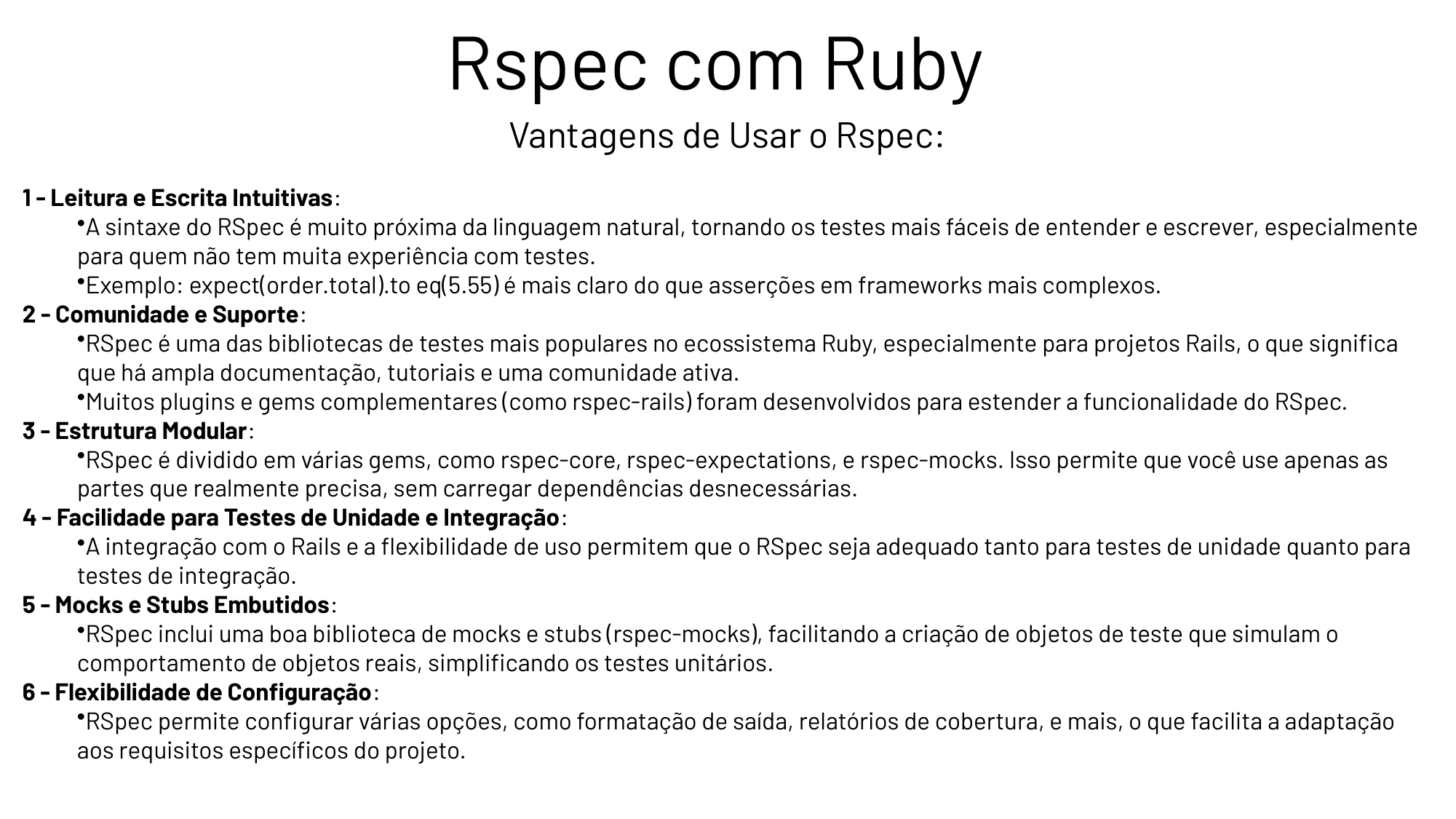

# Rspec com Ruby
Vantagens de Usar o Rspec:

1 - Leitura e Escrita Intuitivas:
A sintaxe do RSpec é muito próxima da linguagem natural, tornando os testes mais fáceis de entender e escrever, especialmente para quem não tem muita experiência com testes.
Exemplo: expect(order.total).to eq(5.55) é mais claro do que asserções em frameworks mais complexos.
2 - Comunidade e Suporte:
RSpec é uma das bibliotecas de testes mais populares no ecossistema Ruby, especialmente para projetos Rails, o que significa que há ampla documentação, tutoriais e uma comunidade ativa.
Muitos plugins e gems complementares (como rspec-rails) foram desenvolvidos para estender a funcionalidade do RSpec.
3 - Estrutura Modular:
RSpec é dividido em várias gems, como rspec-core, rspec-expectations, e rspec-mocks. Isso permite que você use apenas as partes que realmente precisa, sem carregar dependências desnecessárias.
4 - Facilidade para Testes de Unidade e Integração:
A integração com o Rails e a flexibilidade de uso permitem que o RSpec seja adequado tanto para testes de unidade quanto para testes de integração.
5 - Mocks e Stubs Embutidos:
RSpec inclui uma boa biblioteca de mocks e stubs (rspec-mocks), facilitando a criação de objetos de teste que simulam o comportamento de objetos reais, simplificando os testes unitários.
6 - Flexibilidade de Configuração:
RSpec permite configurar várias opções, como formatação de saída, relatórios de cobertura, e mais, o que facilita a adaptação aos requisitos específicos do projeto.